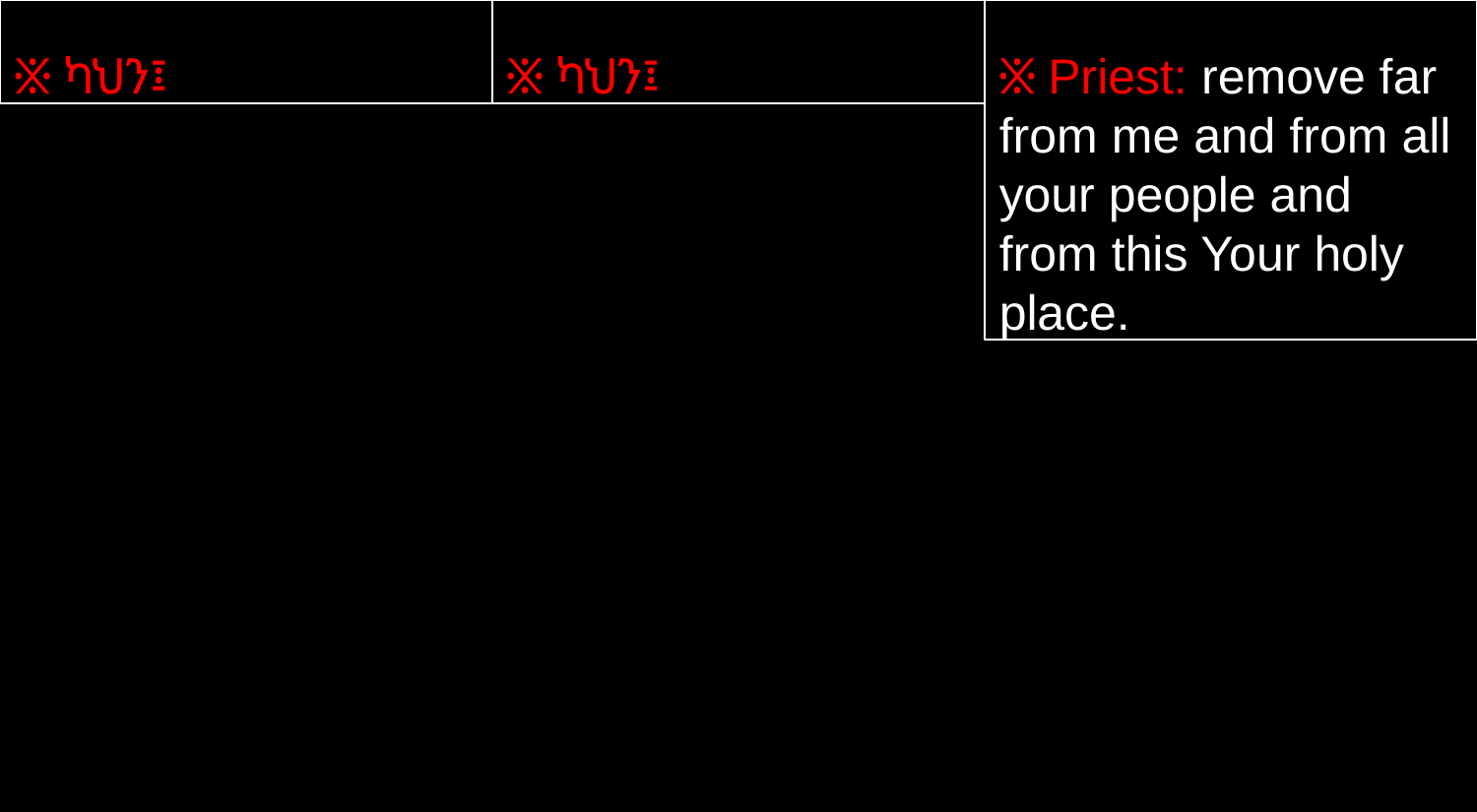

፠ ካህን፤

፠ ካህን፤

፠ Priest: remove far from me and from all your people and from this Your holy place.